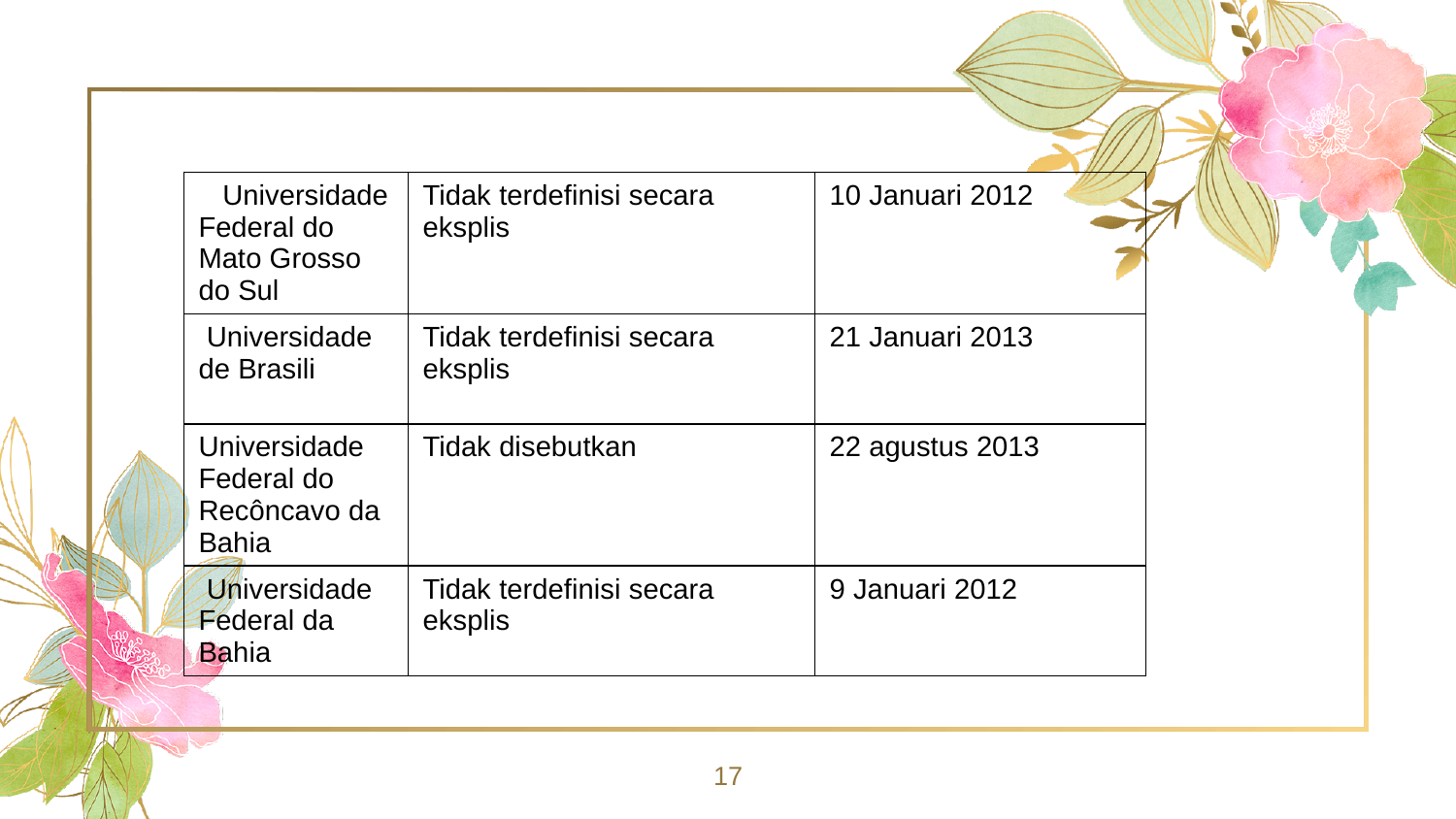

| Universidade Federal do Mato Grosso do Sul | Tidak terdefinisi secara eksplis | 10 Januari 2012 |
| --- | --- | --- |
| Universidade de Brasili | Tidak terdefinisi secara eksplis | 21 Januari 2013 |
| Universidade Federal do Recôncavo da Bahia | Tidak disebutkan | 22 agustus 2013 |
| Universidade Federal da Bahia | Tidak terdefinisi secara eksplis | 9 Januari 2012 |
17